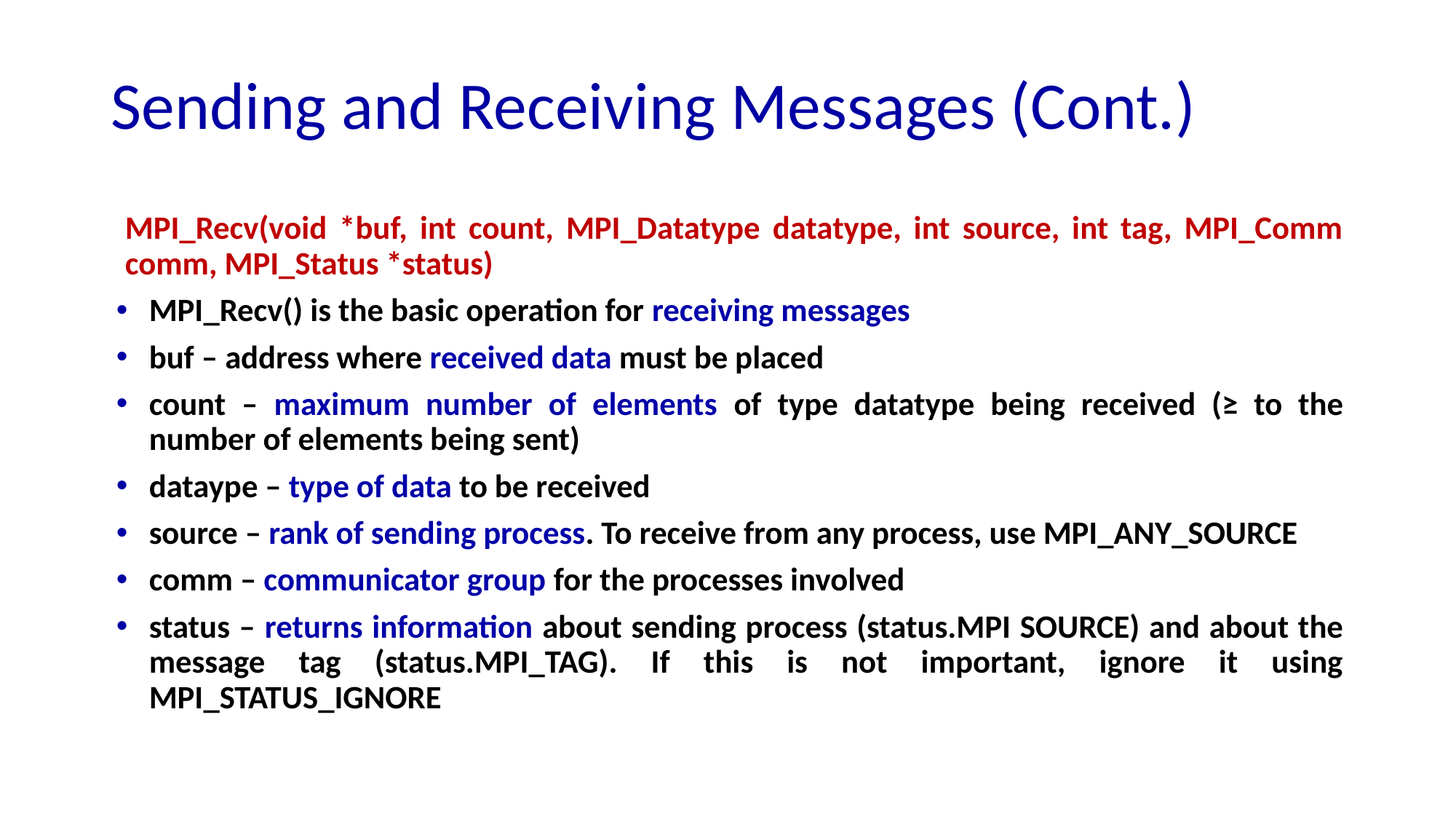

# Sending and Receiving Messages (Cont.)
MPI_Recv(void *buf, int count, MPI_Datatype datatype, int source, int tag, MPI_Comm comm, MPI_Status *status)
MPI_Recv() is the basic operation for receiving messages
buf – address where received data must be placed
count – maximum number of elements of type datatype being received (≥ to the number of elements being sent)
dataype – type of data to be received
source – rank of sending process. To receive from any process, use MPI_ANY_SOURCE
comm – communicator group for the processes involved
status – returns information about sending process (status.MPI SOURCE) and about the message tag (status.MPI_TAG). If this is not important, ignore it using MPI_STATUS_IGNORE